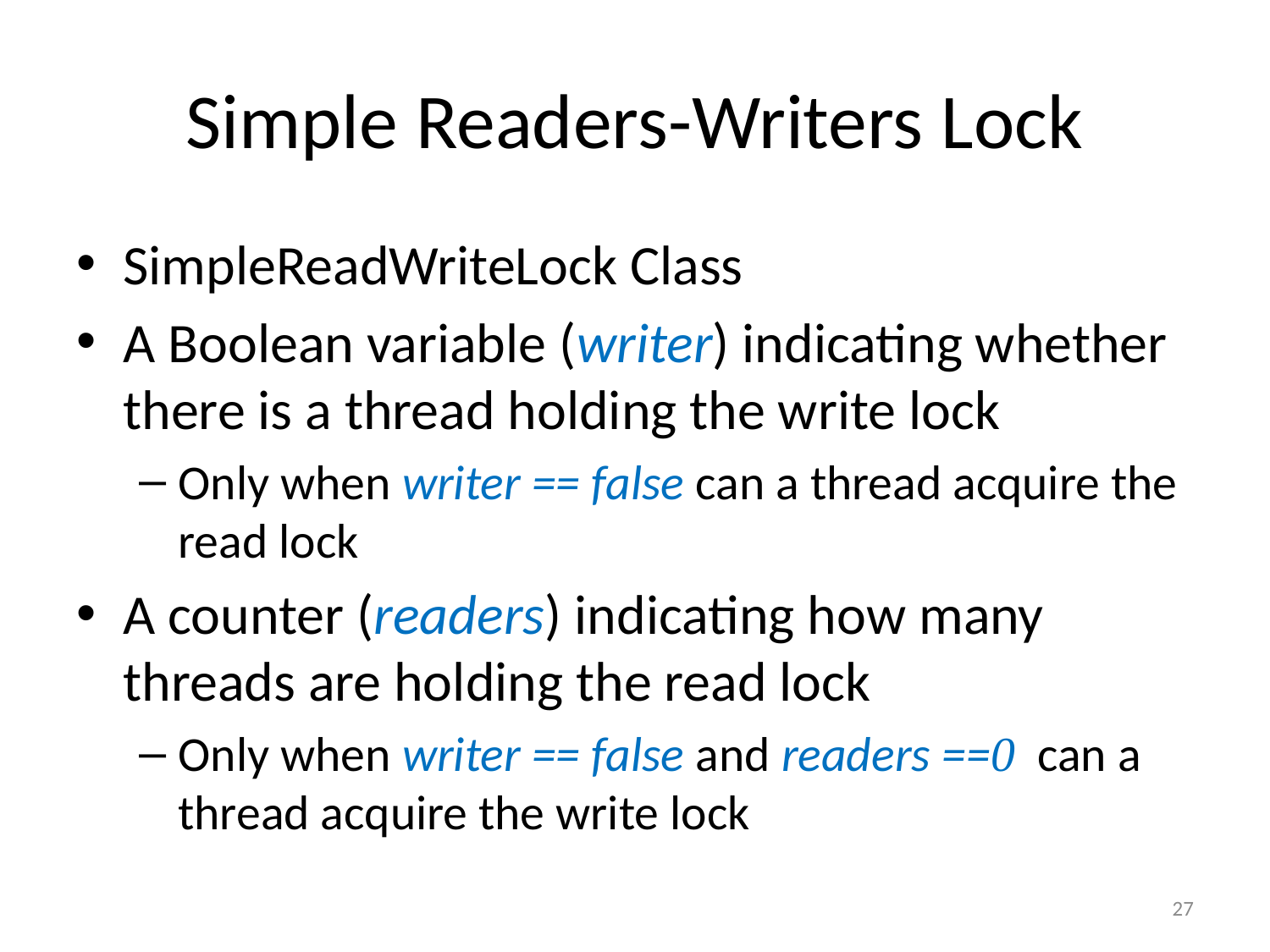

# Simple Readers-Writers Lock
SimpleReadWriteLock Class
A Boolean variable (writer) indicating whether there is a thread holding the write lock
Only when writer == false can a thread acquire the read lock
A counter (readers) indicating how many threads are holding the read lock
Only when writer == false and readers ==0  can a thread acquire the write lock

27